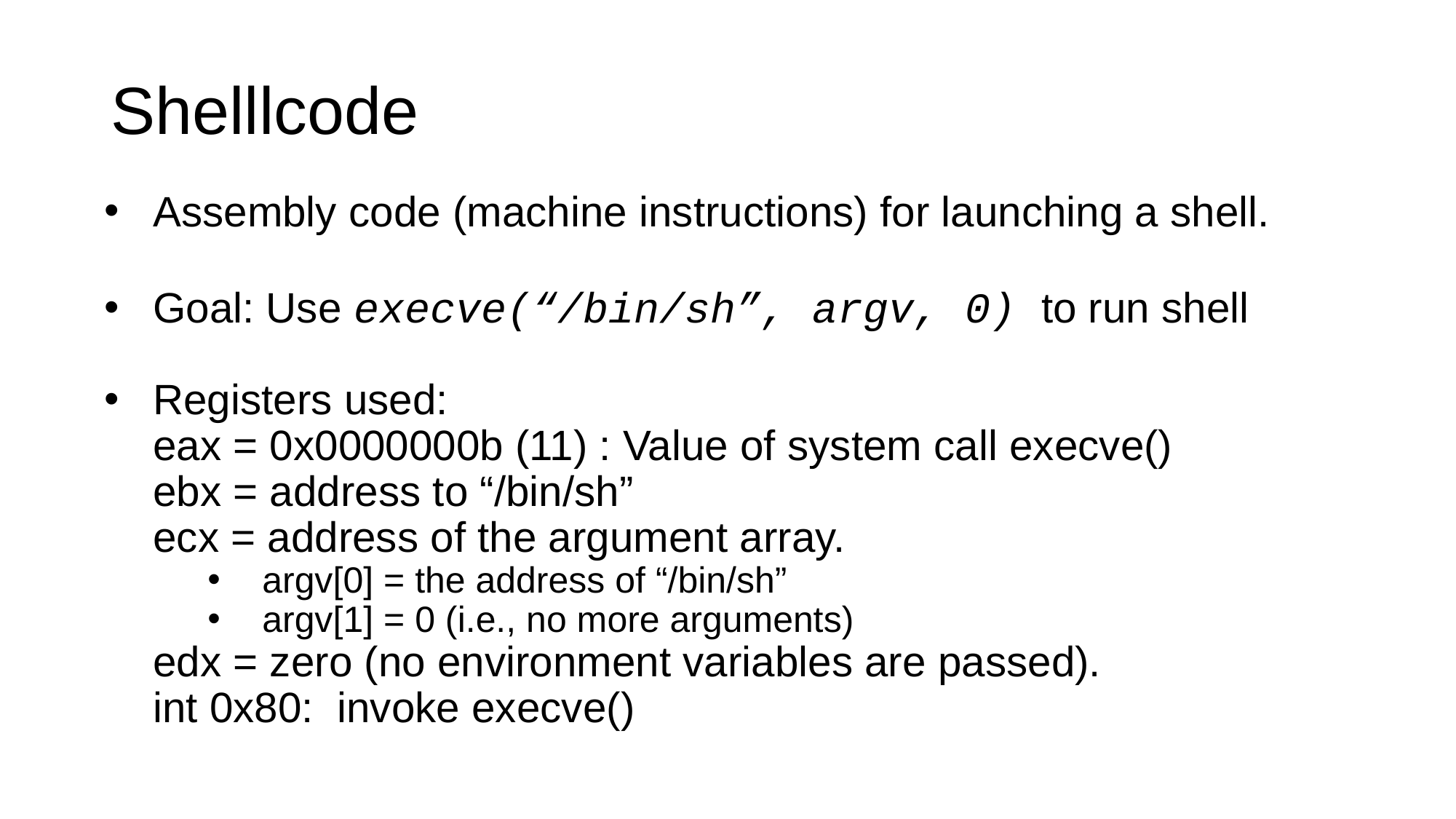

# Shelllcode
Assembly code (machine instructions) for launching a shell.

Goal: Use execve(“/bin/sh”, argv, 0) to run shell

Registers used:
eax = 0x0000000b (11) : Value of system call execve()
ebx = address to “/bin/sh”
ecx = address of the argument array.
argv[0] = the address of “/bin/sh”
argv[1] = 0 (i.e., no more arguments)
edx = zero (no environment variables are passed).
int 0x80:  invoke execve()